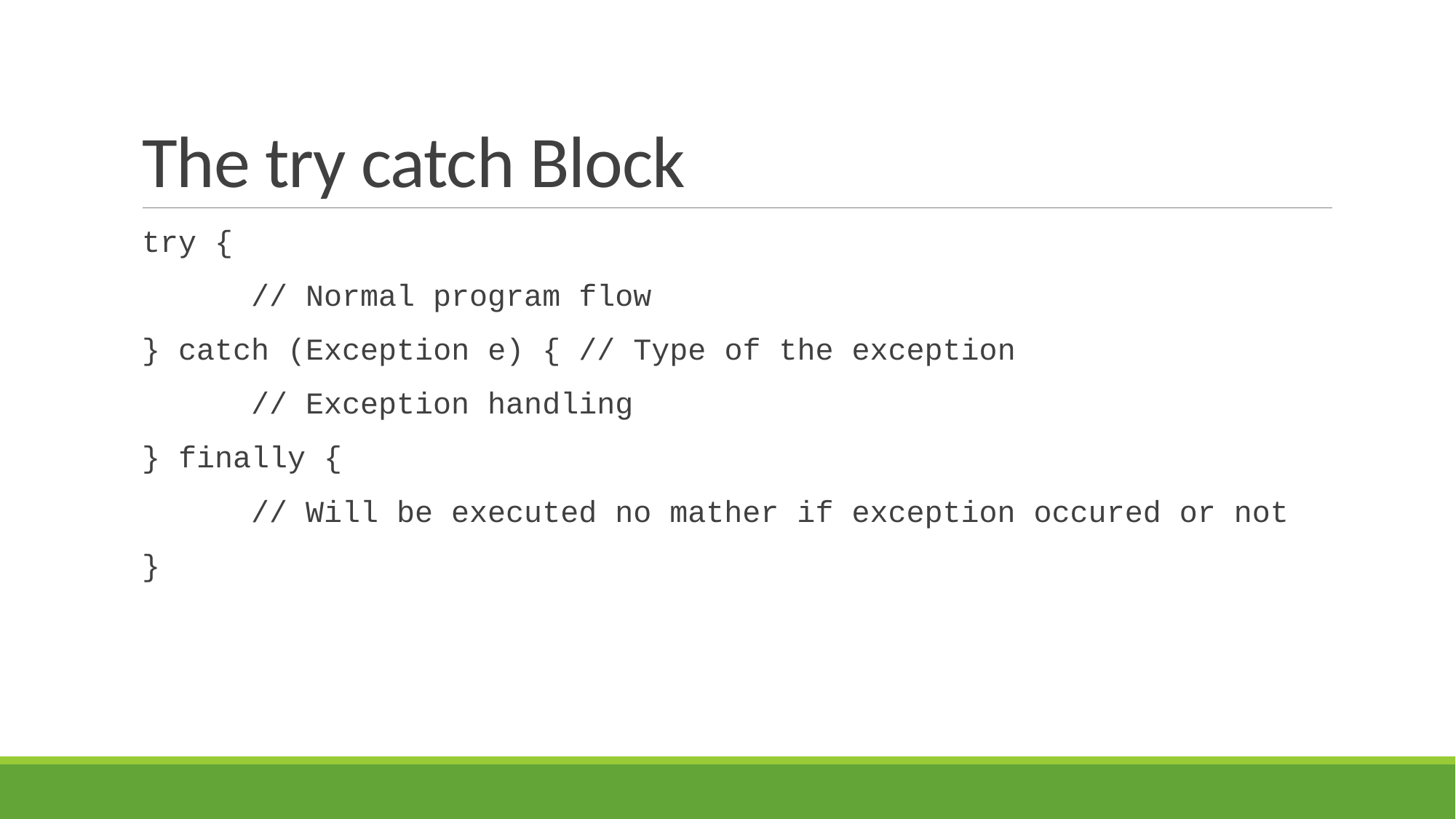

# The try catch Block
try {
	// Normal program flow
} catch (Exception e) { // Type of the exception
	// Exception handling
} finally {
	// Will be executed no mather if exception occured or not
}